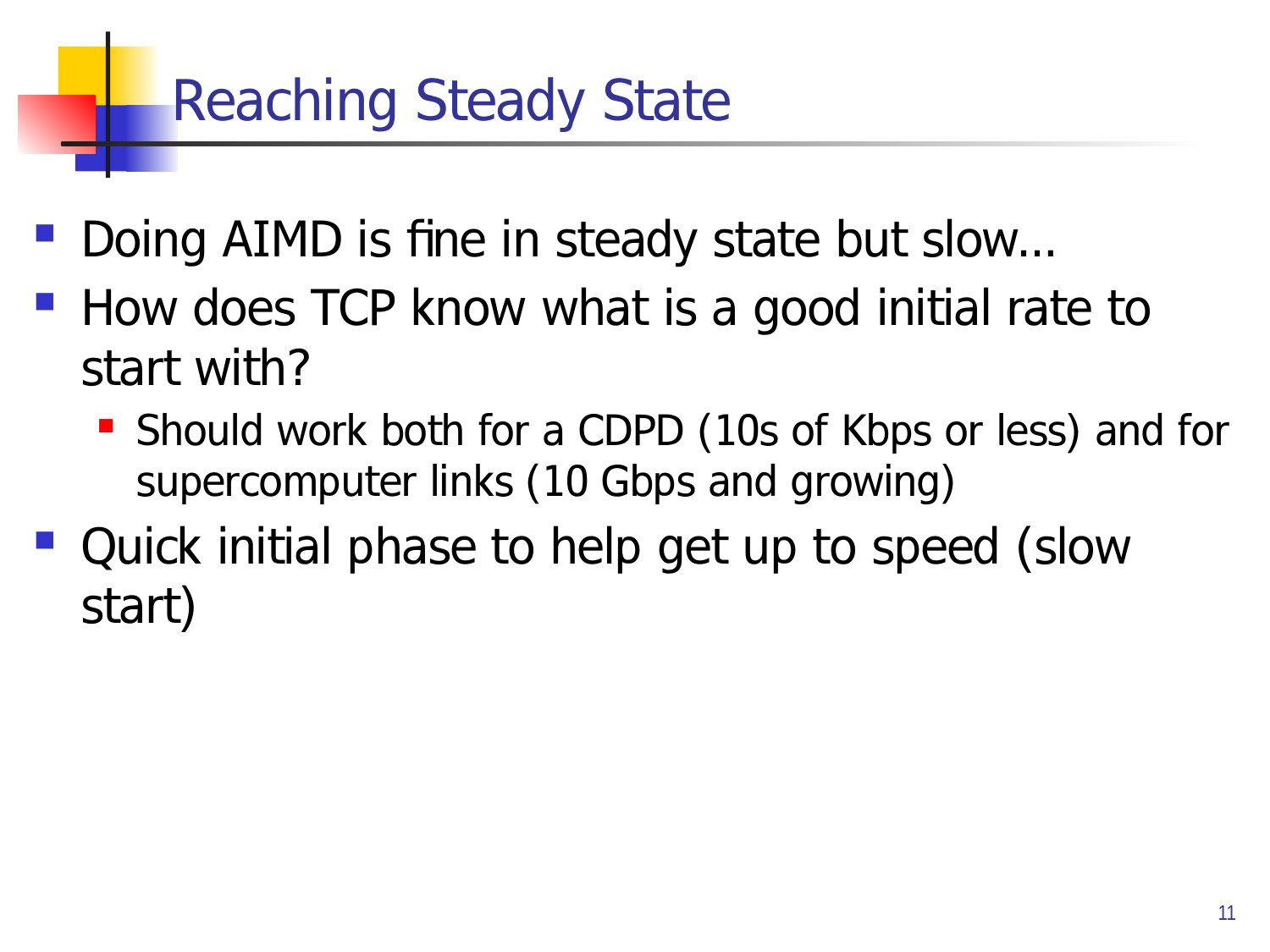

# Reaching Steady State
Doing AIMD is fine in steady state but slow…
How does TCP know what is a good initial rate to start with?
Should work both for a CDPD (10s of Kbps or less) and for supercomputer links (10 Gbps and growing)
Quick initial phase to help get up to speed (slow start)

11